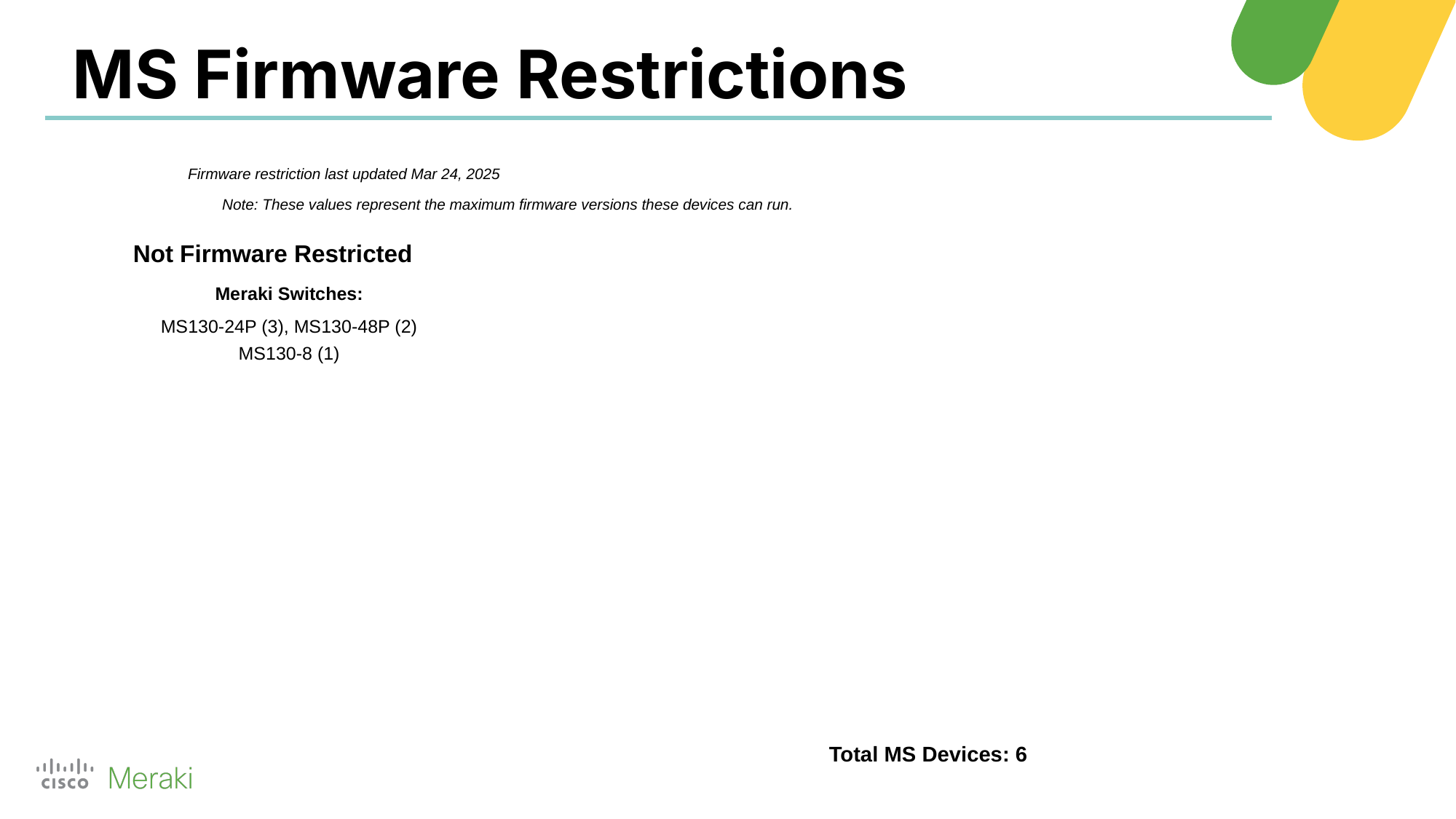

MS Firmware Restrictions

Firmware restriction last updated Mar 24, 2025

Note: These values represent the maximum firmware versions these devices can run.

Not Firmware Restricted

Meraki Switches:

MS130-24P (3), MS130-48P (2)

MS130-8 (1)

Total MS Devices: 6